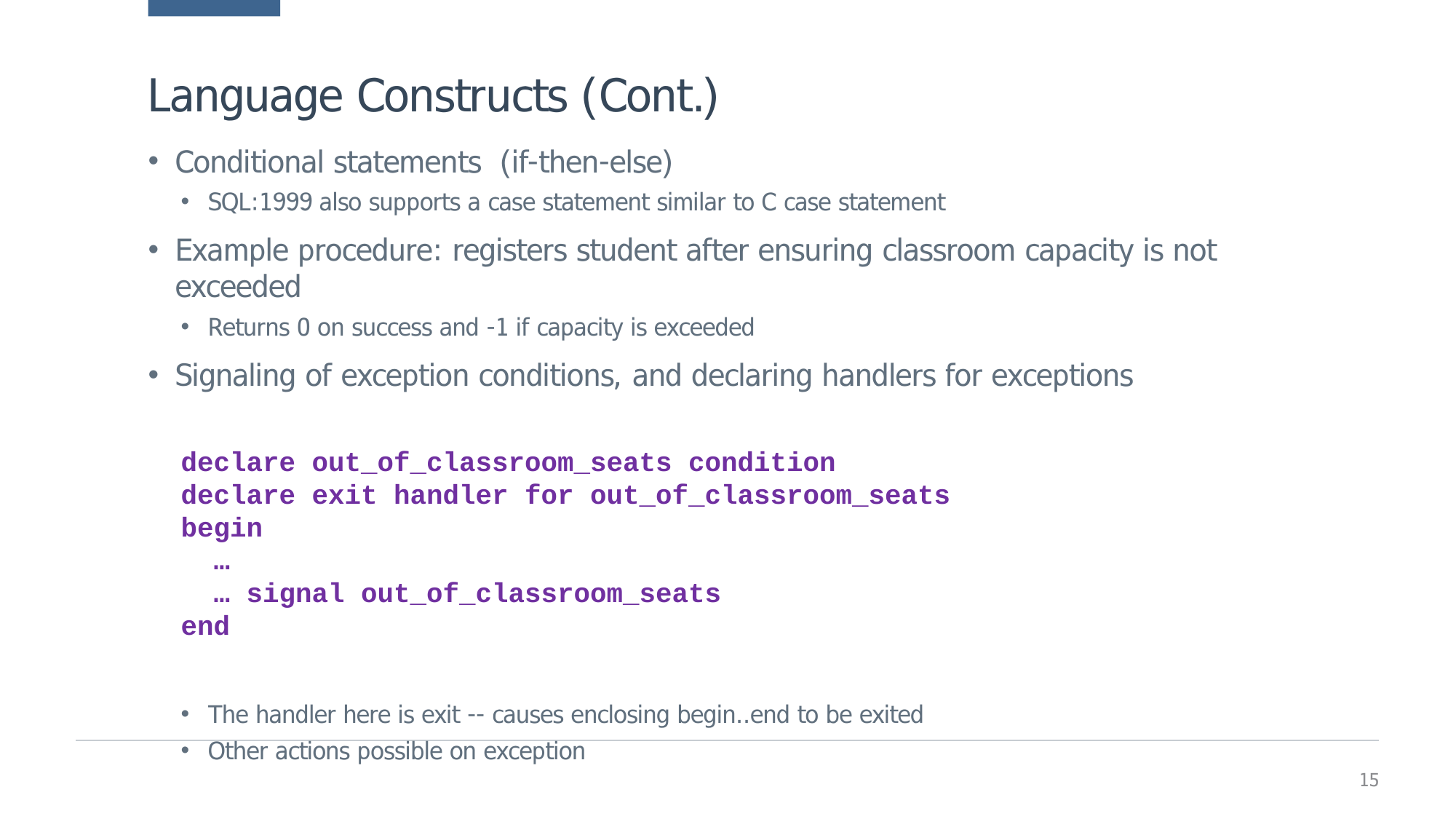

# Language Constructs (Cont.)
Conditional statements  (if-then-else)
SQL:1999 also supports a case statement similar to C case statement
Example procedure: registers student after ensuring classroom capacity is not exceeded
Returns 0 on success and -1 if capacity is exceeded
Signaling of exception conditions, and declaring handlers for exceptions

  declare out_of_classroom_seats condition
  declare exit handler for out_of_classroom_seats
  begin
    …
    … signal out_of_classroom_seats
  end

The handler here is exit -- causes enclosing begin..end to be exited
Other actions possible on exception